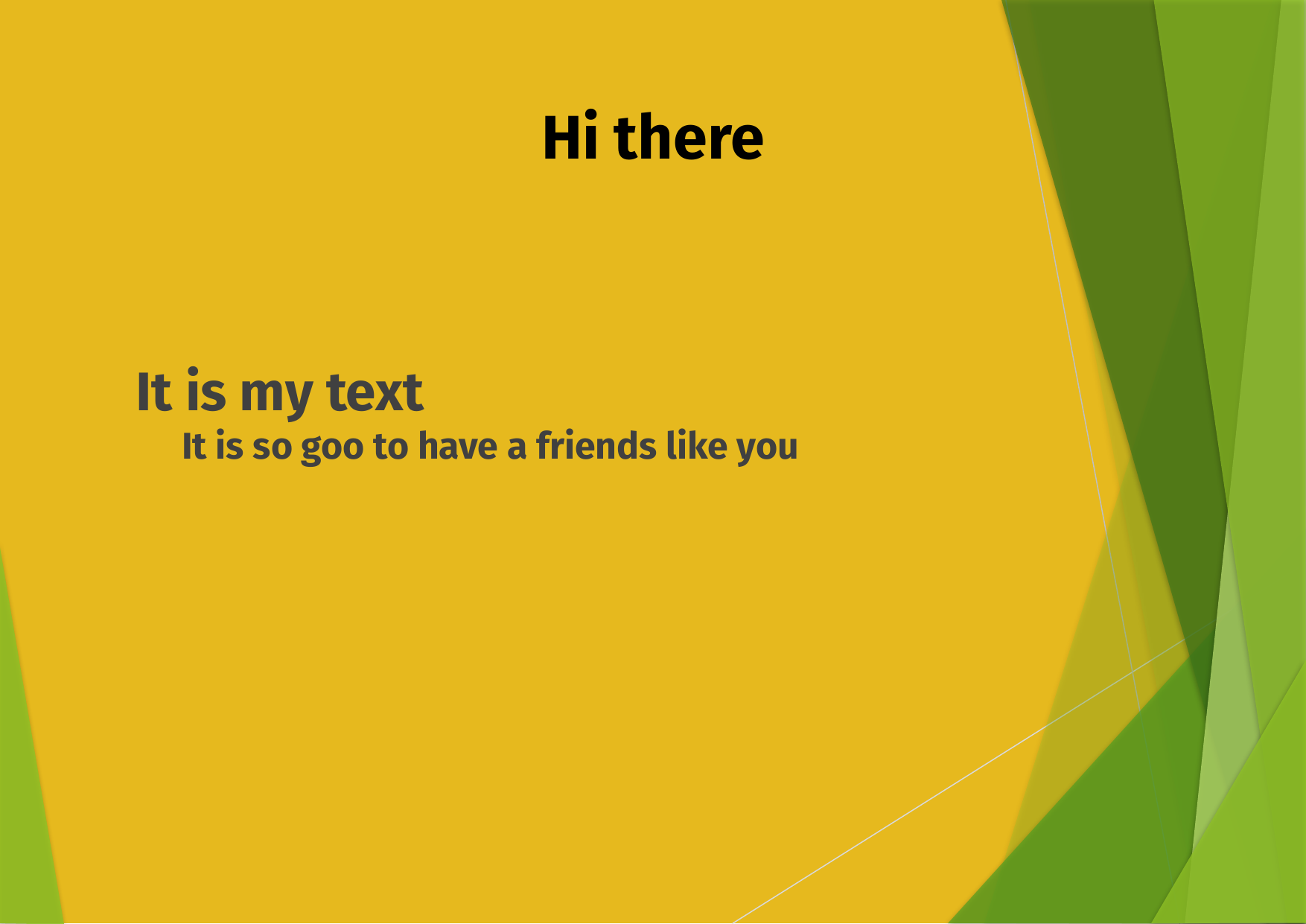

# Hi there
It is my text
It is so goo to have a friends like you